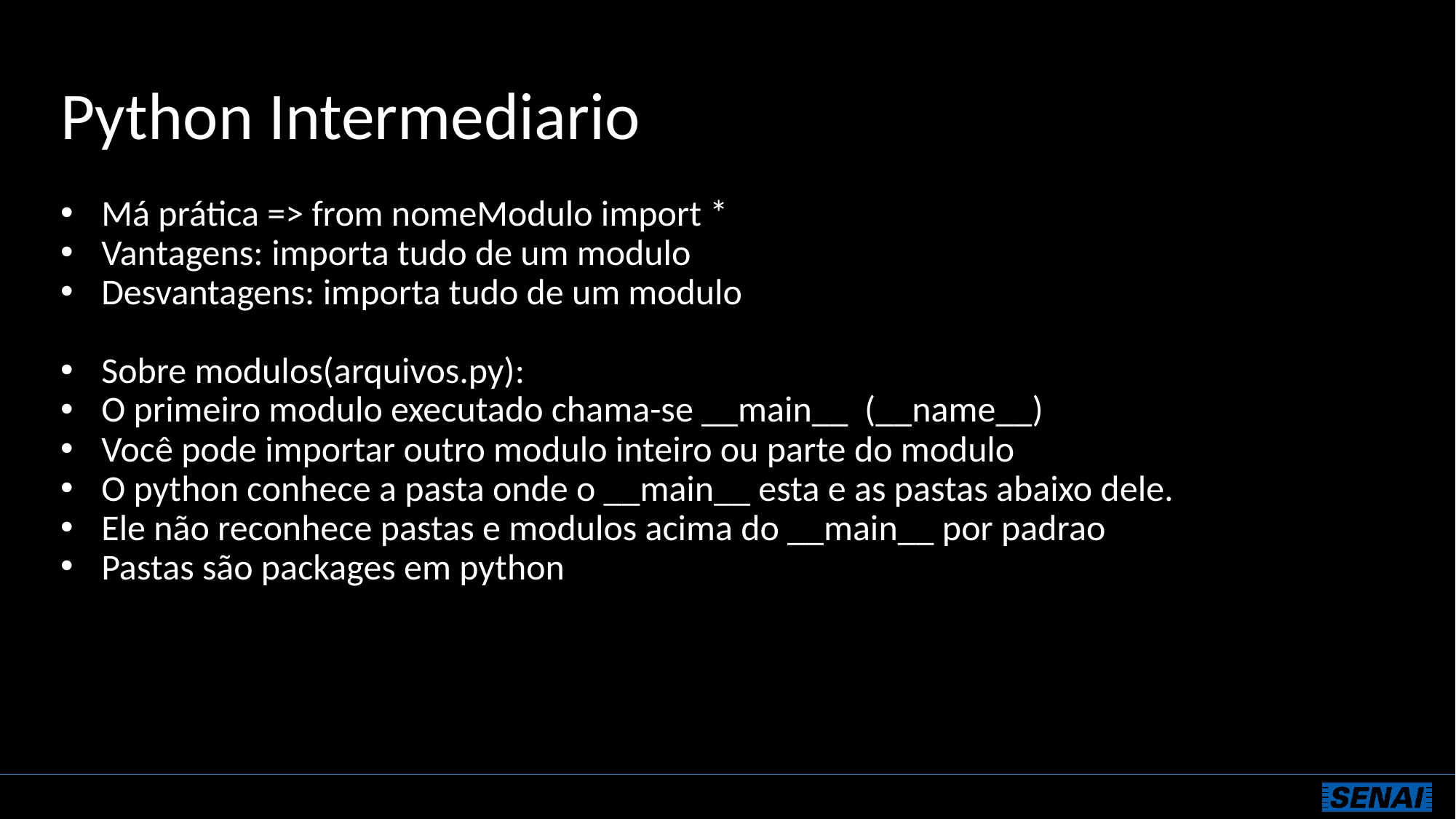

# Python Intermediario

Má prática => from nomeModulo import *
Vantagens: importa tudo de um modulo
Desvantagens: importa tudo de um modulo
Sobre modulos(arquivos.py):
O primeiro modulo executado chama-se __main__  (__name__)
Você pode importar outro modulo inteiro ou parte do modulo
O python conhece a pasta onde o __main__ esta e as pastas abaixo dele.
Ele não reconhece pastas e modulos acima do __main__ por padrao
Pastas são packages em python